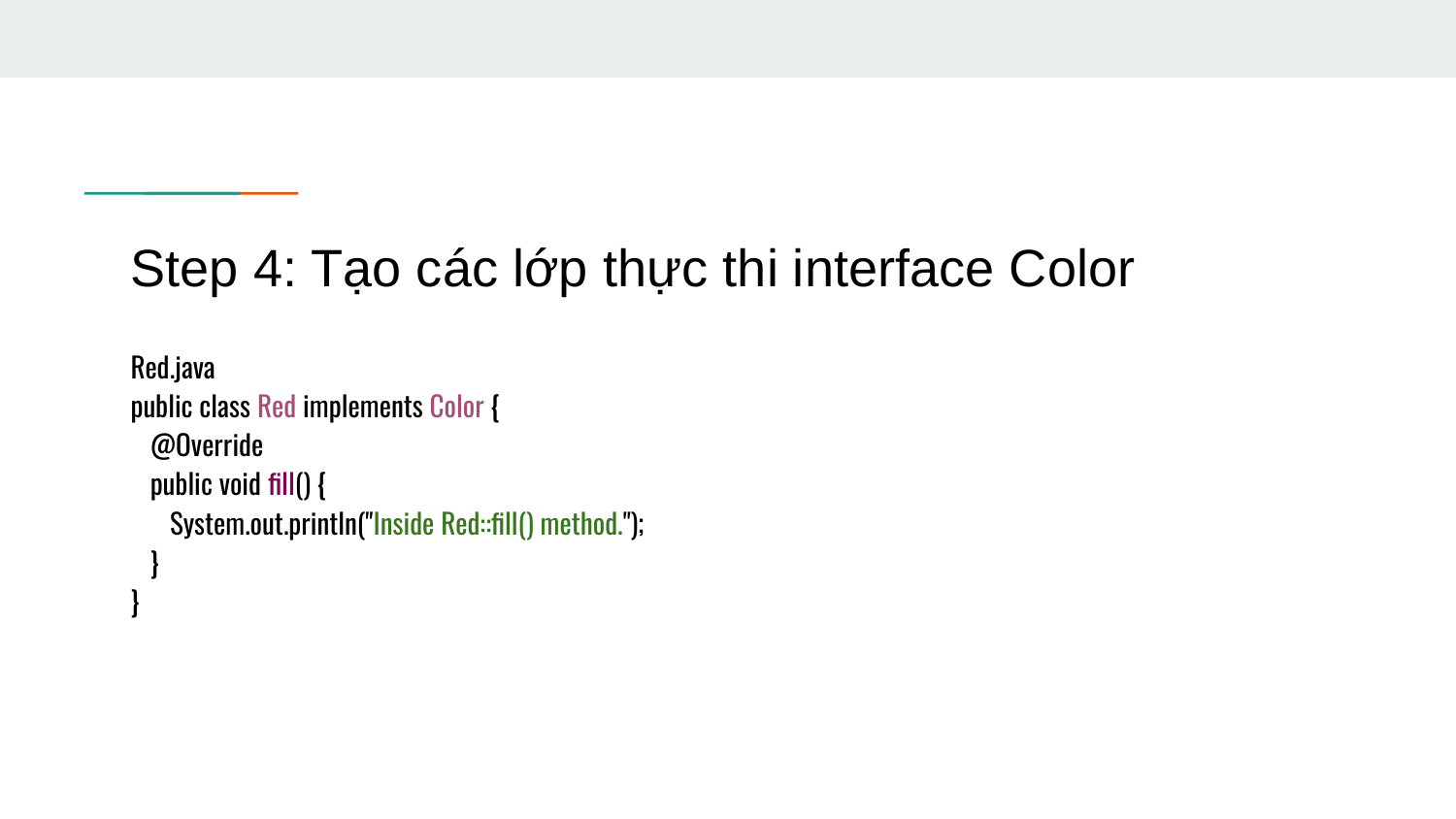

# Step 4: Tạo các lớp thực thi interface Color
Red.java
public class Red implements Color {
   @Override
   public void fill() {
      System.out.println("Inside Red::fill() method.");
   }
}